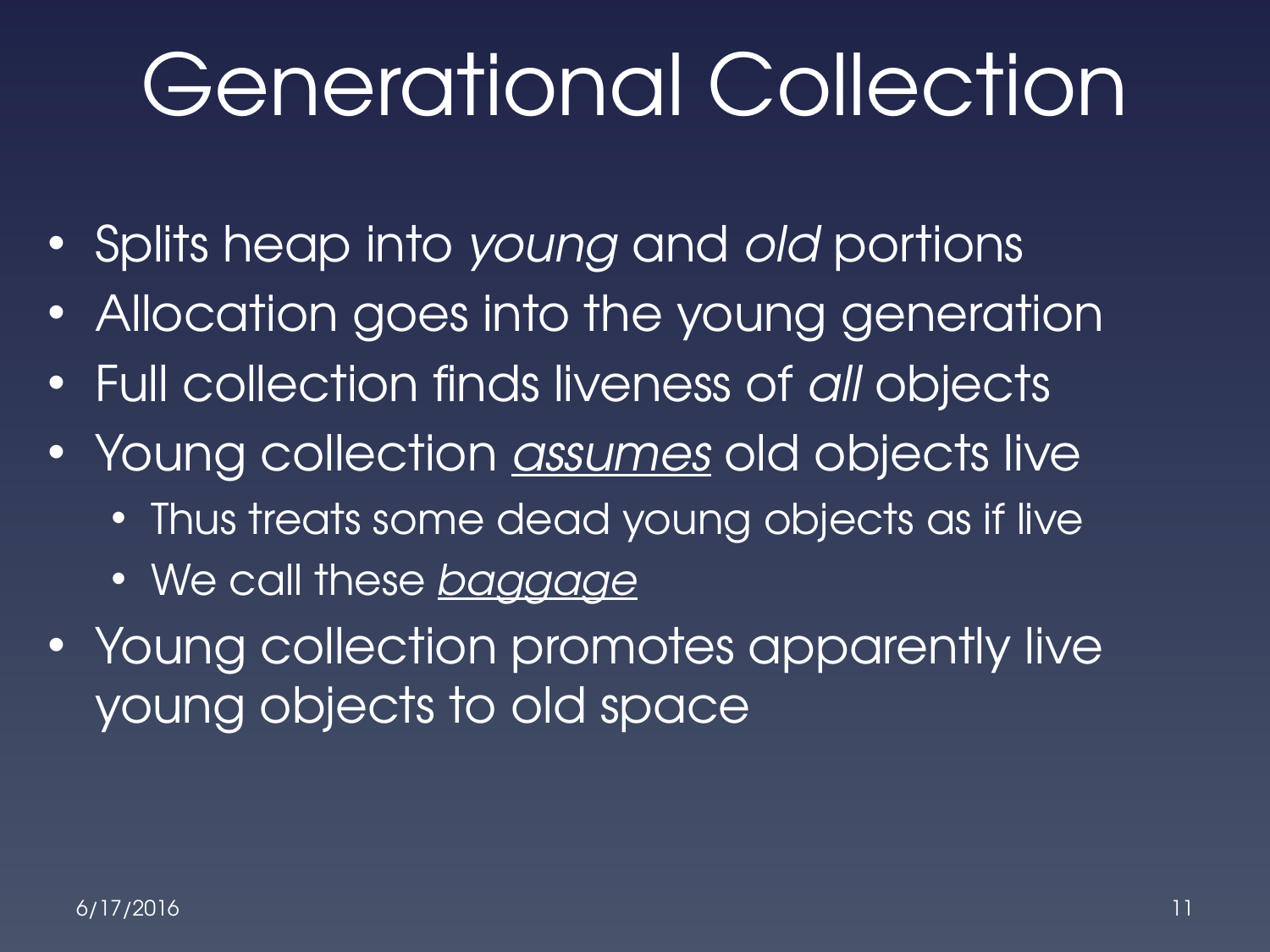

# Generational Collection
Splits heap into young and old portions
Allocation goes into the young generation
Full collection finds liveness of all objects
Young collection assumes old objects live
Thus treats some dead young objects as if live
We call these baggage
Young collection promotes apparently live young objects to old space
6/17/2016
11